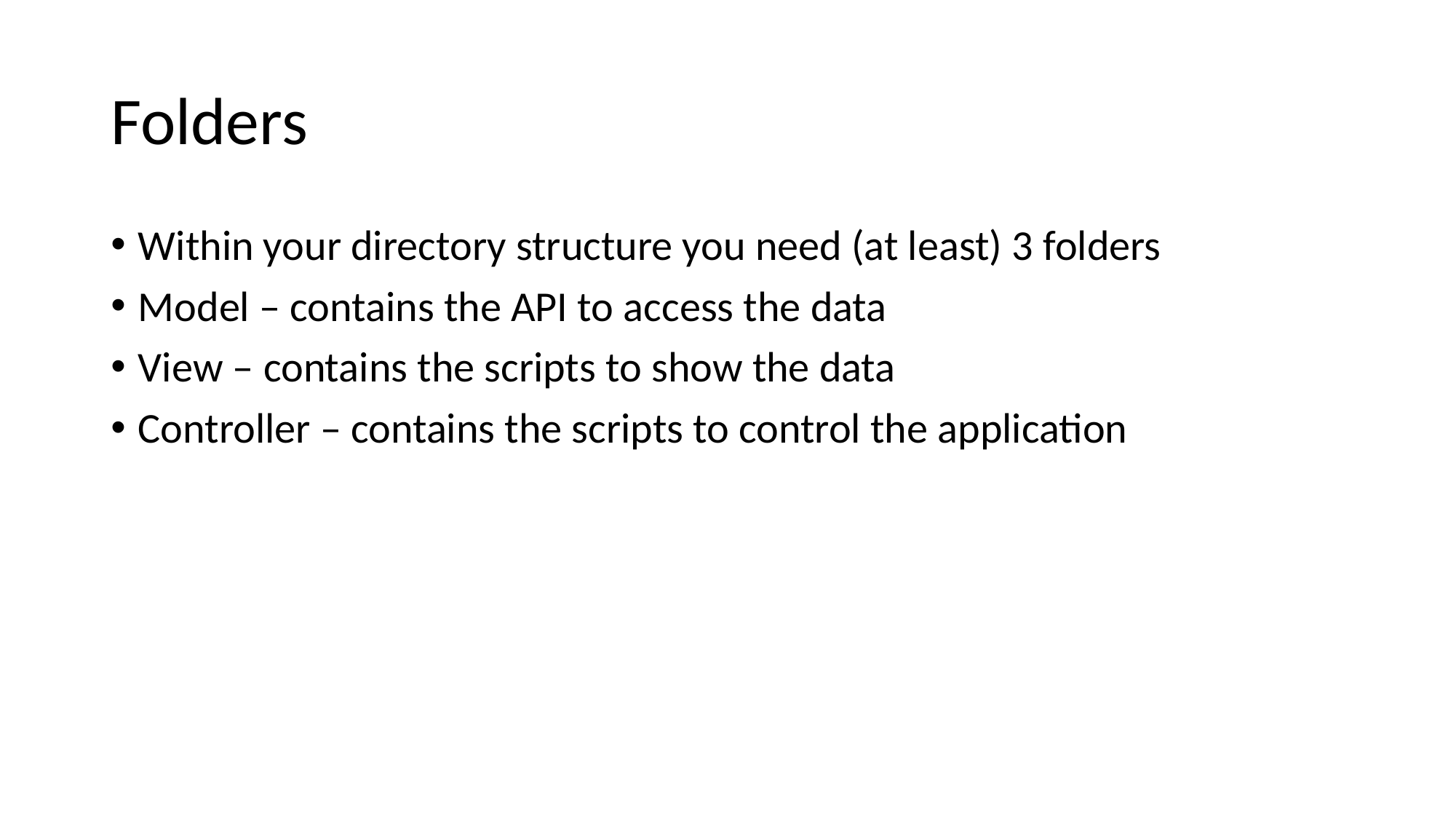

# Folders
Within your directory structure you need (at least) 3 folders
Model – contains the API to access the data
View – contains the scripts to show the data
Controller – contains the scripts to control the application